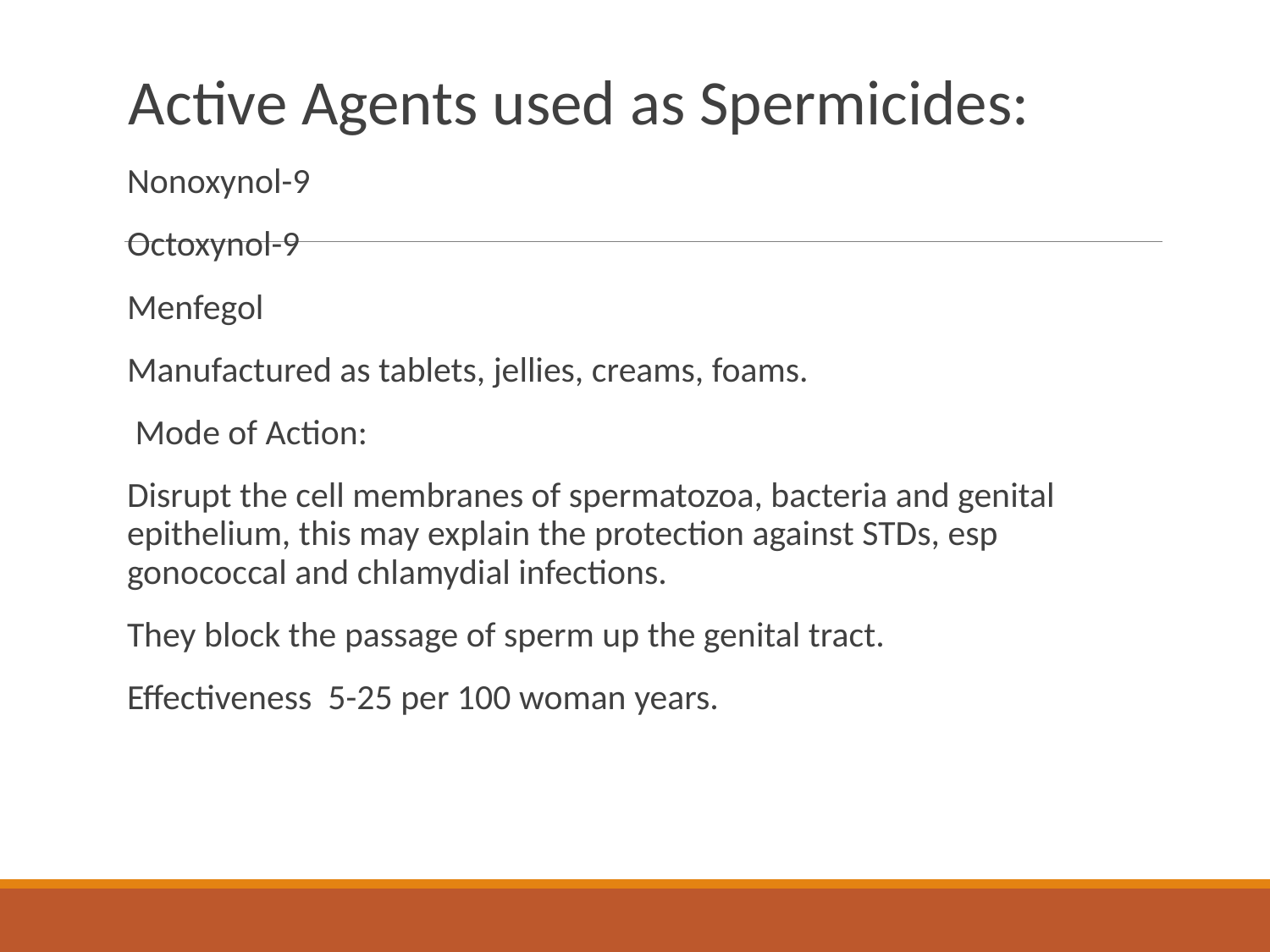

Active Agents used as Spermicides:
Nonoxynol-9
Octoxynol-9
Menfegol
Manufactured as tablets, jellies, creams, foams.
 Mode of Action:
Disrupt the cell membranes of spermatozoa, bacteria and genital epithelium, this may explain the protection against STDs, esp gonococcal and chlamydial infections.
They block the passage of sperm up the genital tract.
Effectiveness  5-25 per 100 woman years.